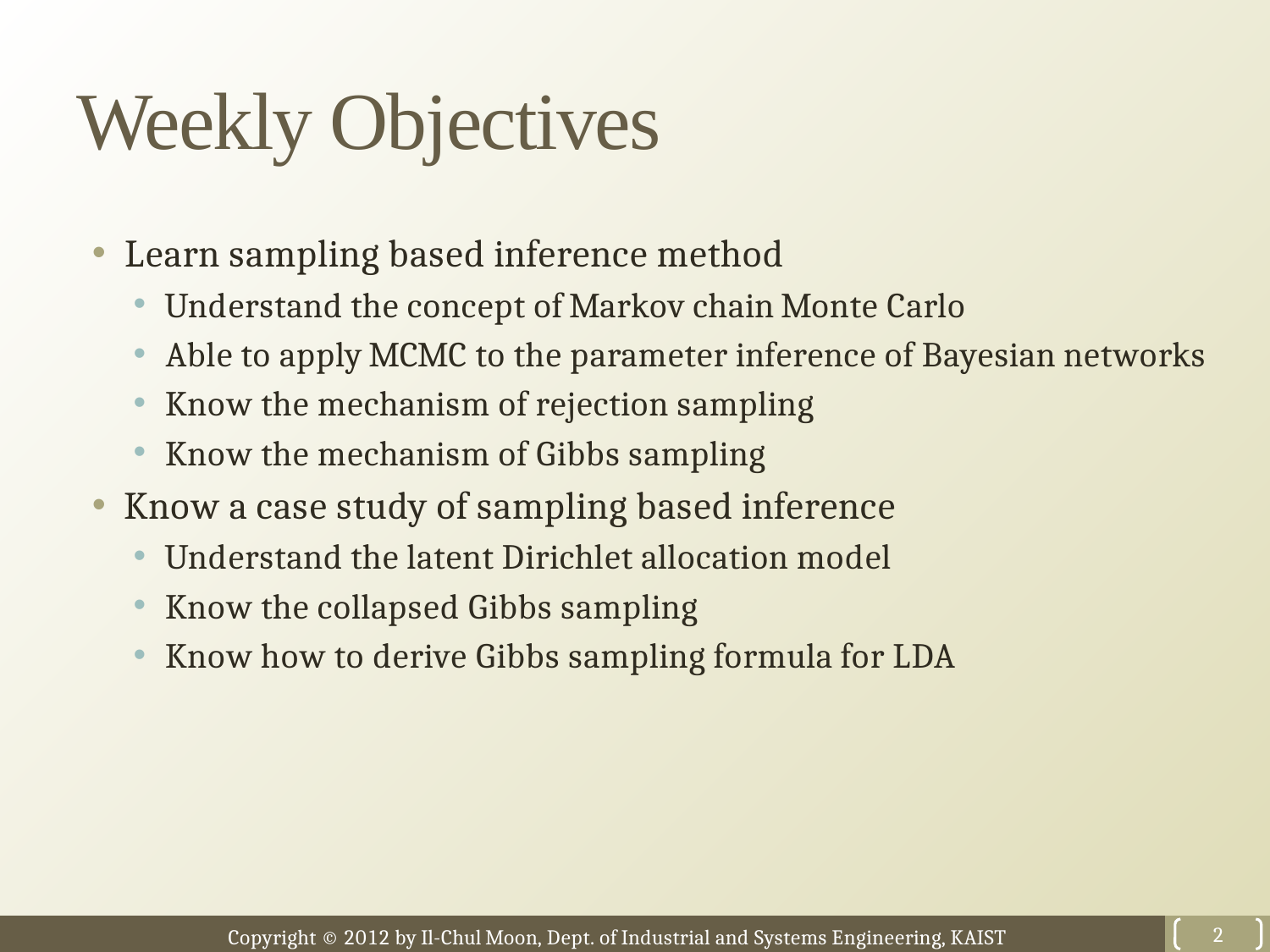

# Weekly Objectives
Learn sampling based inference method
Understand the concept of Markov chain Monte Carlo
Able to apply MCMC to the parameter inference of Bayesian networks
Know the mechanism of rejection sampling
Know the mechanism of Gibbs sampling
Know a case study of sampling based inference
Understand the latent Dirichlet allocation model
Know the collapsed Gibbs sampling
Know how to derive Gibbs sampling formula for LDA
2